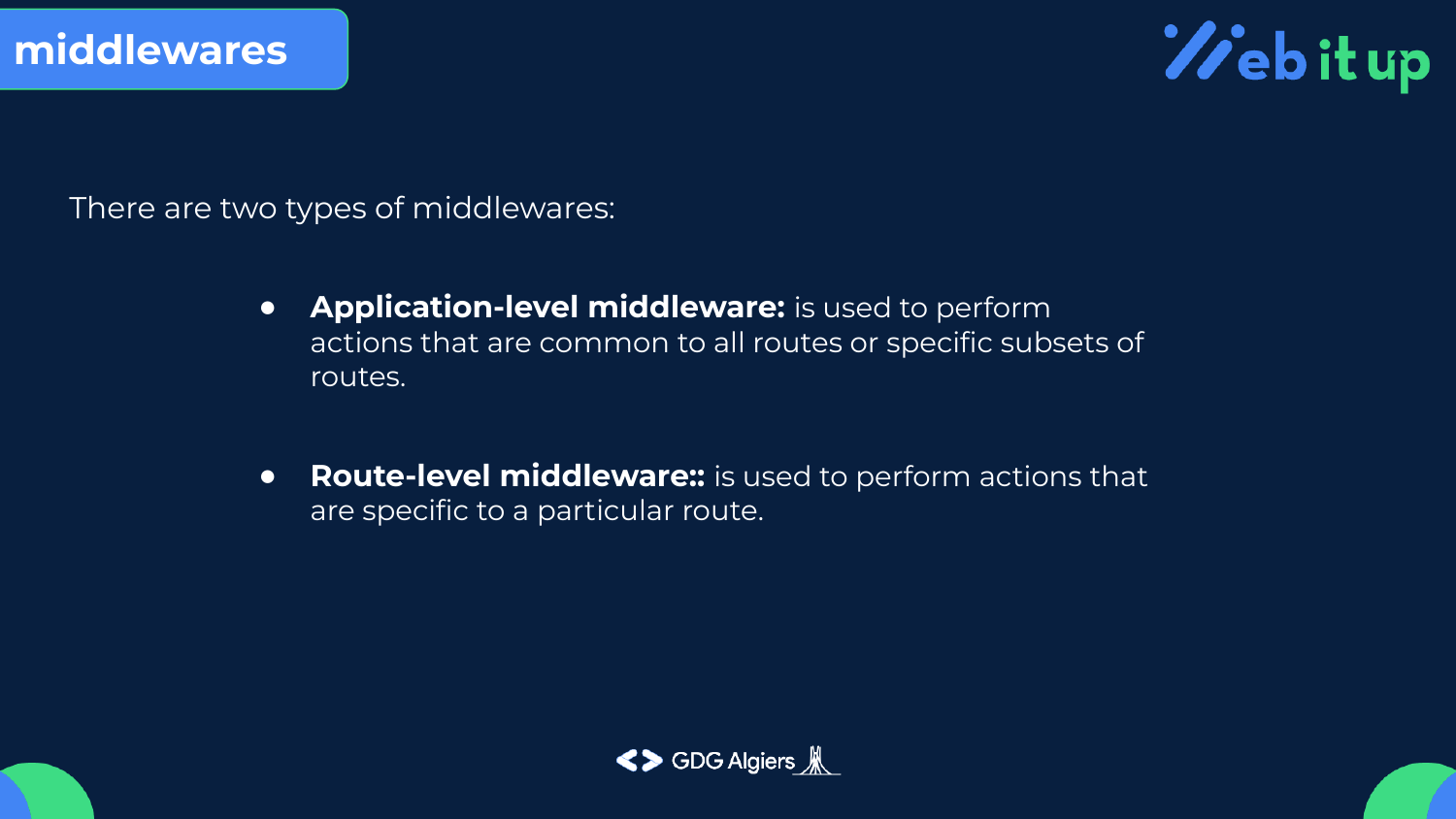

middlewares
There are two types of middlewares:
Application-level middleware: is used to perform actions that are common to all routes or specific subsets of routes.
Route-level middleware:: is used to perform actions that are specific to a particular route.